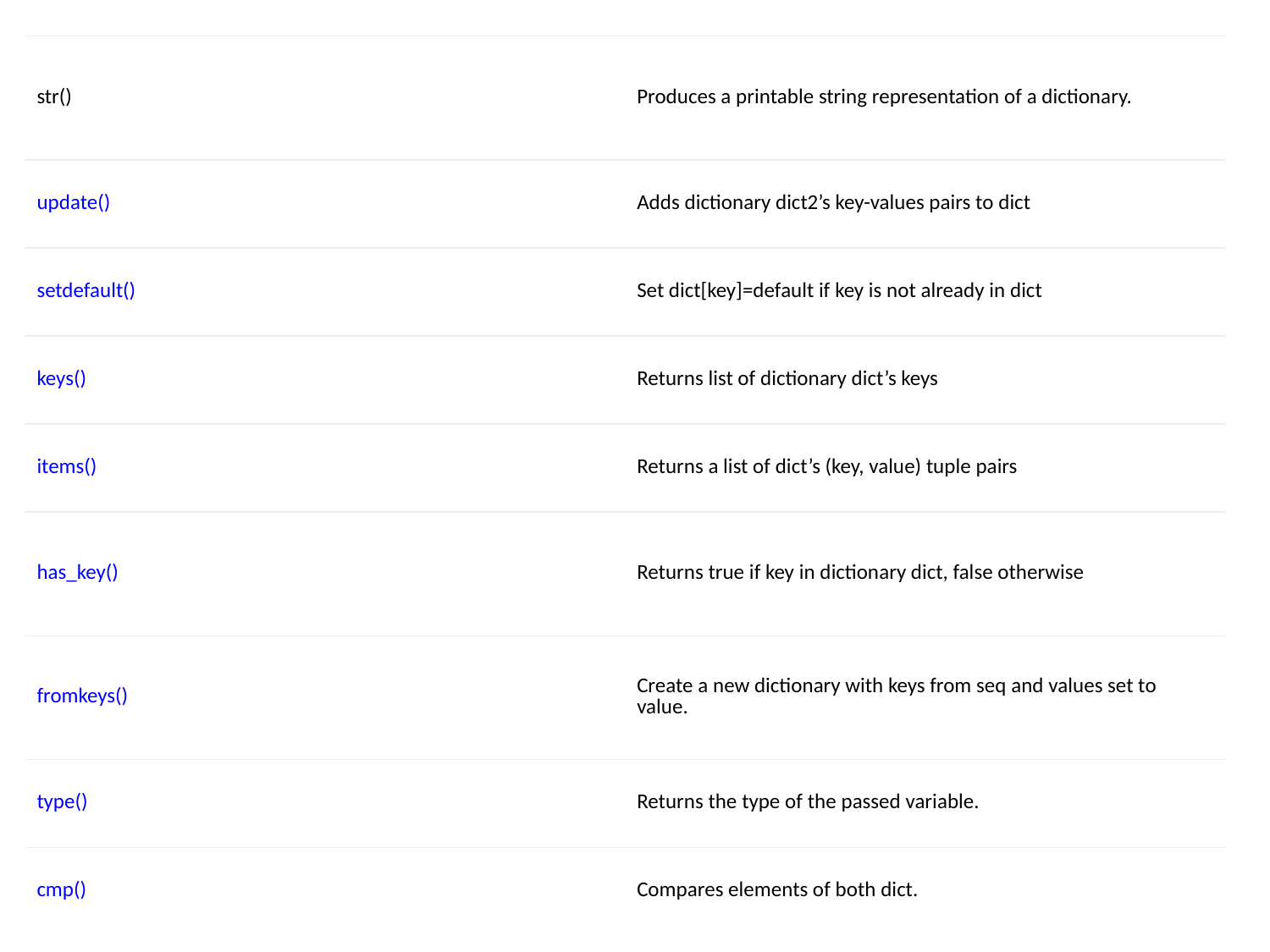

| str() | Produces a printable string representation of a dictionary. |
| --- | --- |
| update() | Adds dictionary dict2’s key-values pairs to dict |
| setdefault() | Set dict[key]=default if key is not already in dict |
| keys() | Returns list of dictionary dict’s keys |
| items() | Returns a list of dict’s (key, value) tuple pairs |
| has\_key() | Returns true if key in dictionary dict, false otherwise |
| fromkeys() | Create a new dictionary with keys from seq and values set to value. |
| type() | Returns the type of the passed variable. |
| cmp() | Compares elements of both dict. |